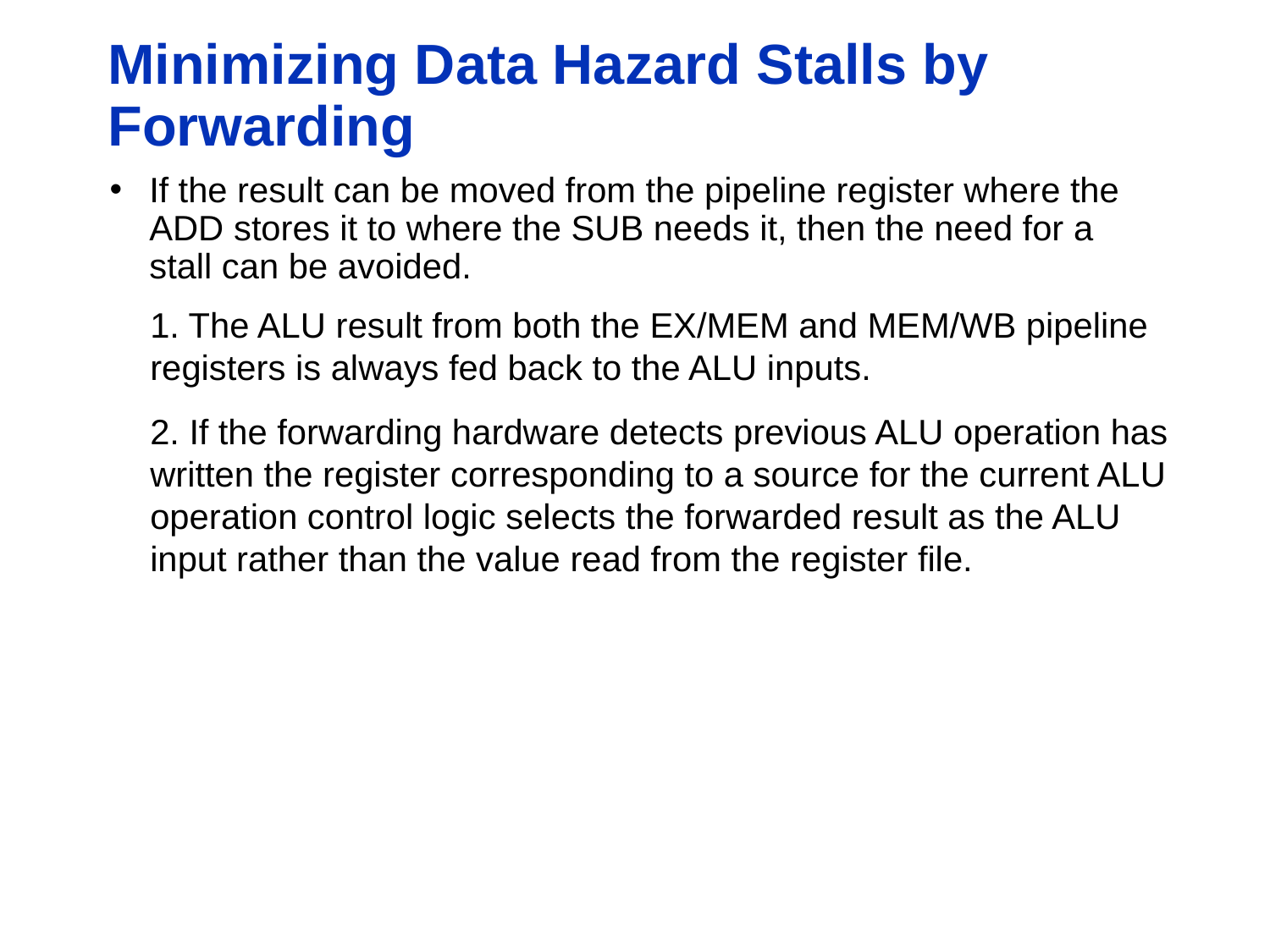

Minimizing Data Hazard Stalls by Forwarding
If the result can be moved from the pipeline register where the ADD stores it to where the SUB needs it, then the need for a stall can be avoided.

1. The ALU result from both the EX/MEM and MEM/WB pipeline registers is always fed back to the ALU inputs.
2. If the forwarding hardware detects previous ALU operation has written the register corresponding to a source for the current ALU operation control logic selects the forwarded result as the ALU input rather than the value read from the register file.